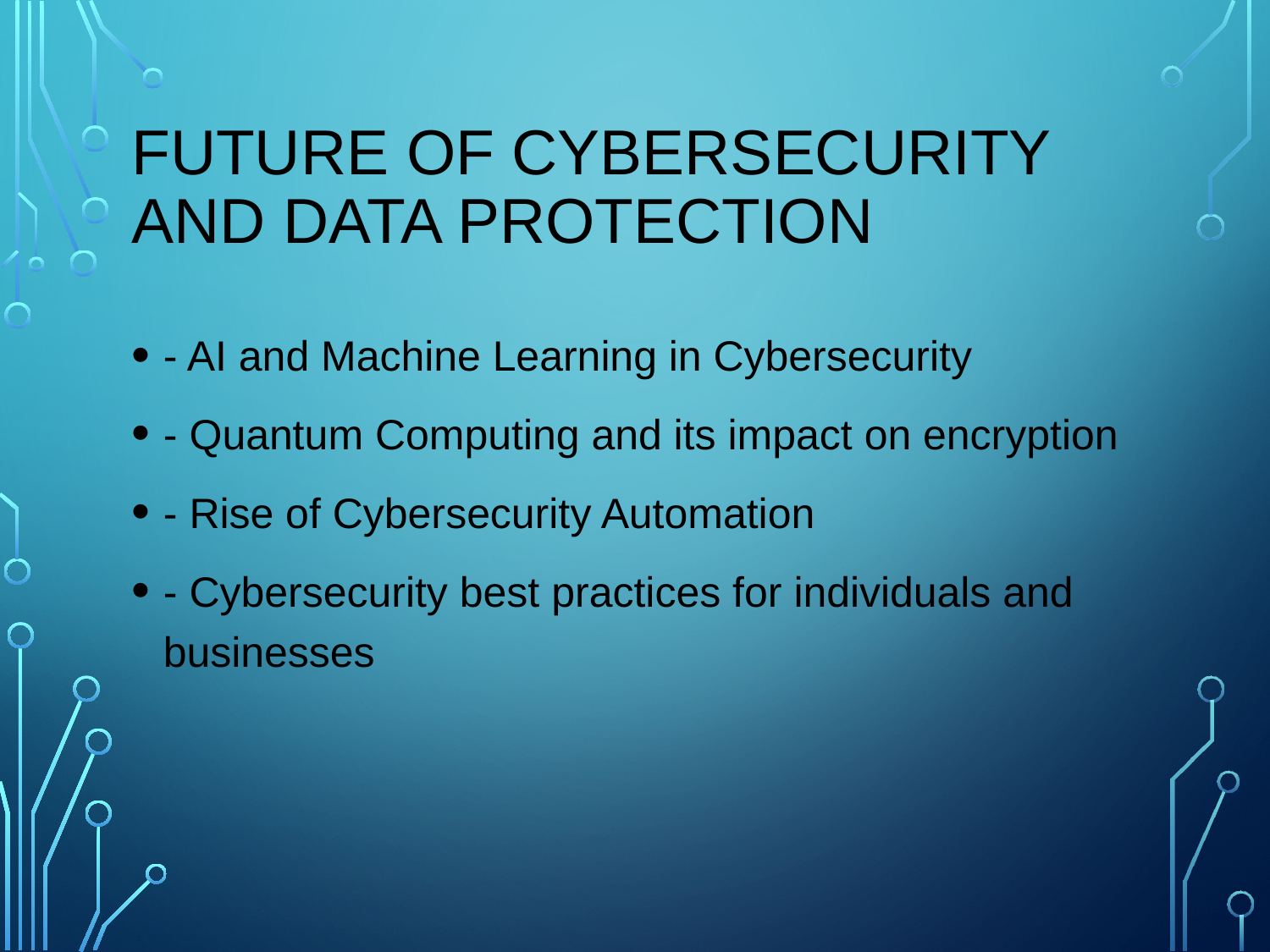

# Future of Cybersecurity and Data Protection
- AI and Machine Learning in Cybersecurity
- Quantum Computing and its impact on encryption
- Rise of Cybersecurity Automation
- Cybersecurity best practices for individuals and businesses